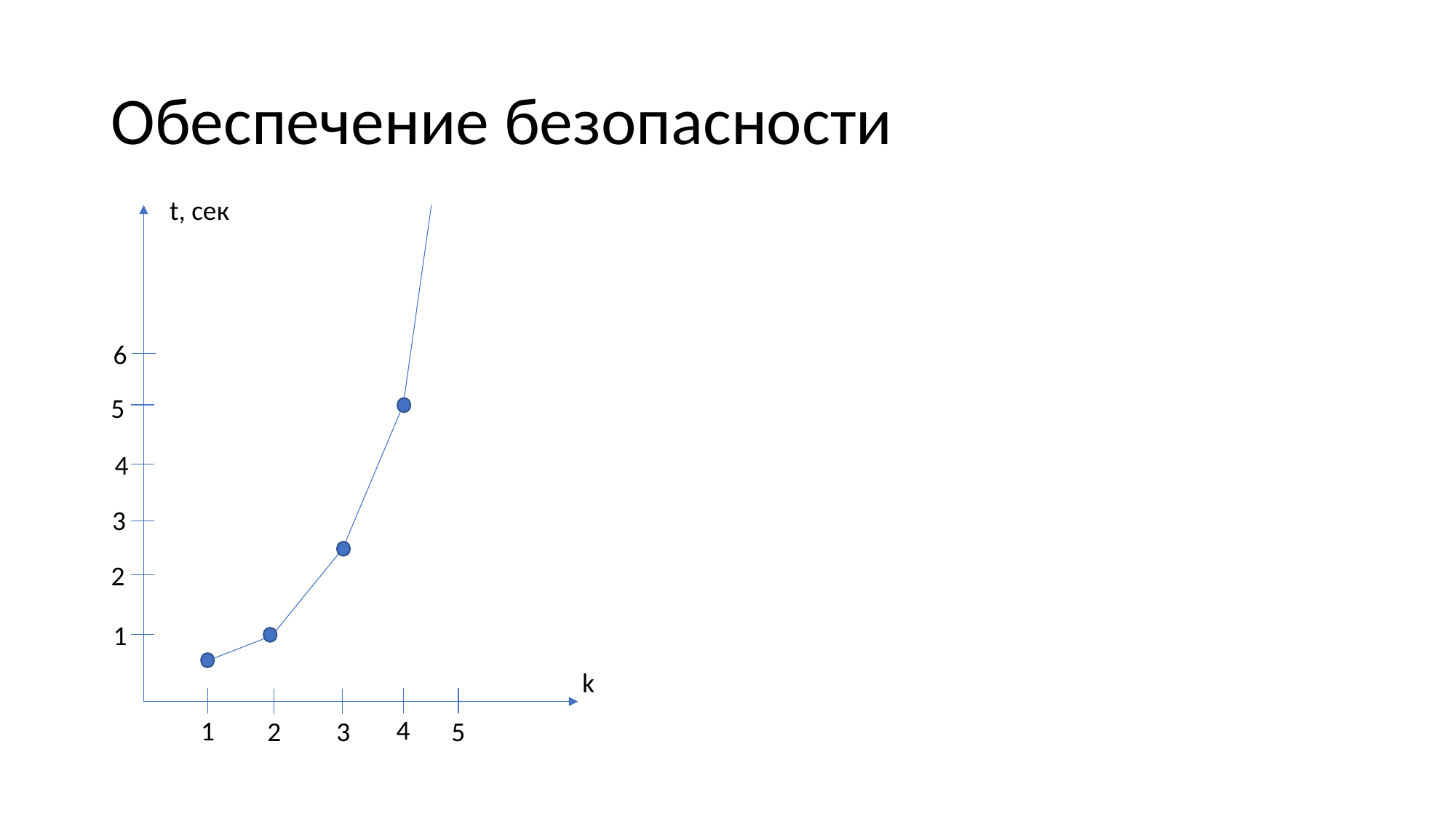

# Обеспечение безопасности
t, сек
6
5

4
3

2
1

k
4
1
2
3
5